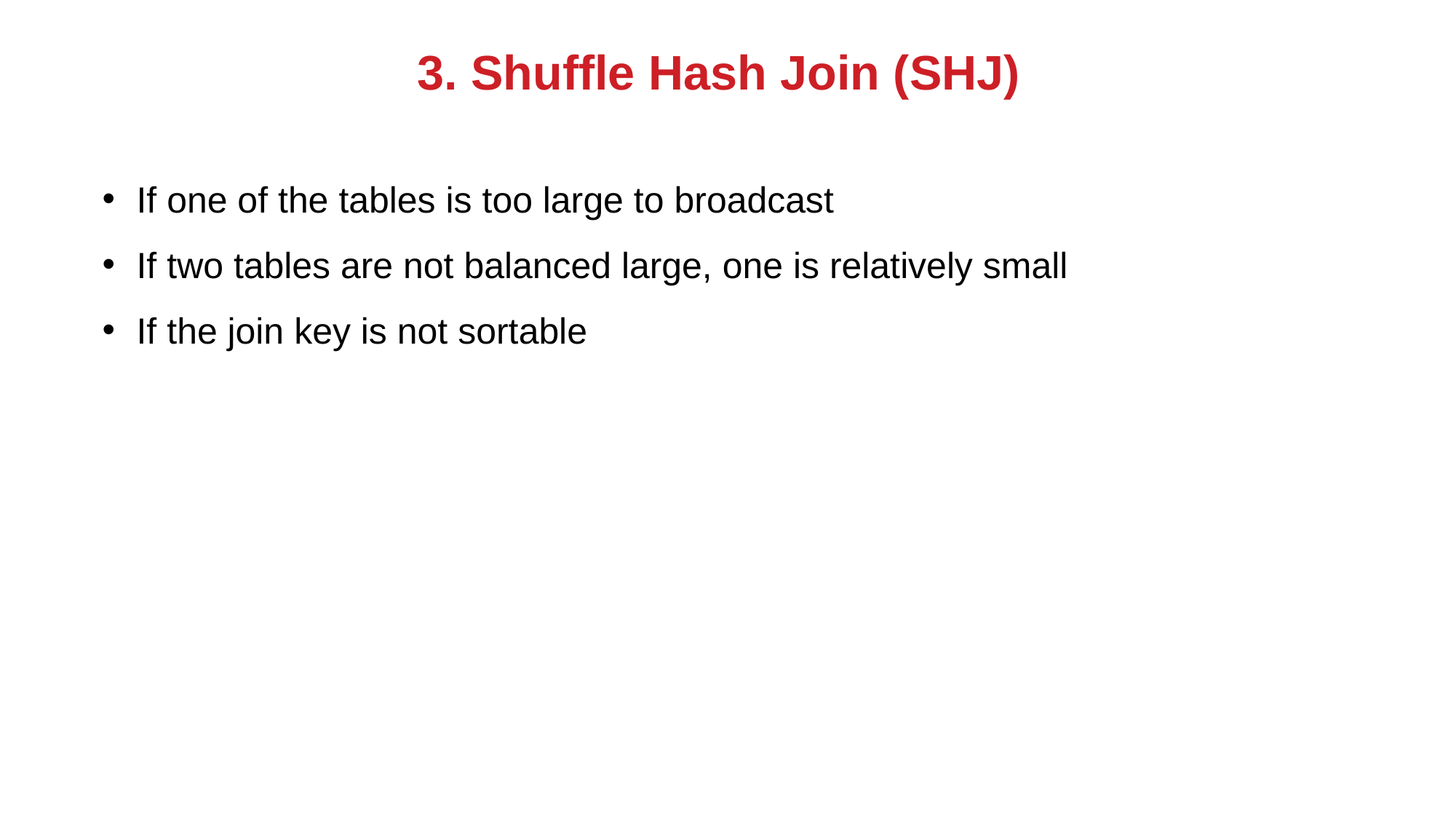

# 3. Shuffle Hash Join (SHJ)
If one of the tables is too large to broadcast
If two tables are not balanced large, one is relatively small
If the join key is not sortable